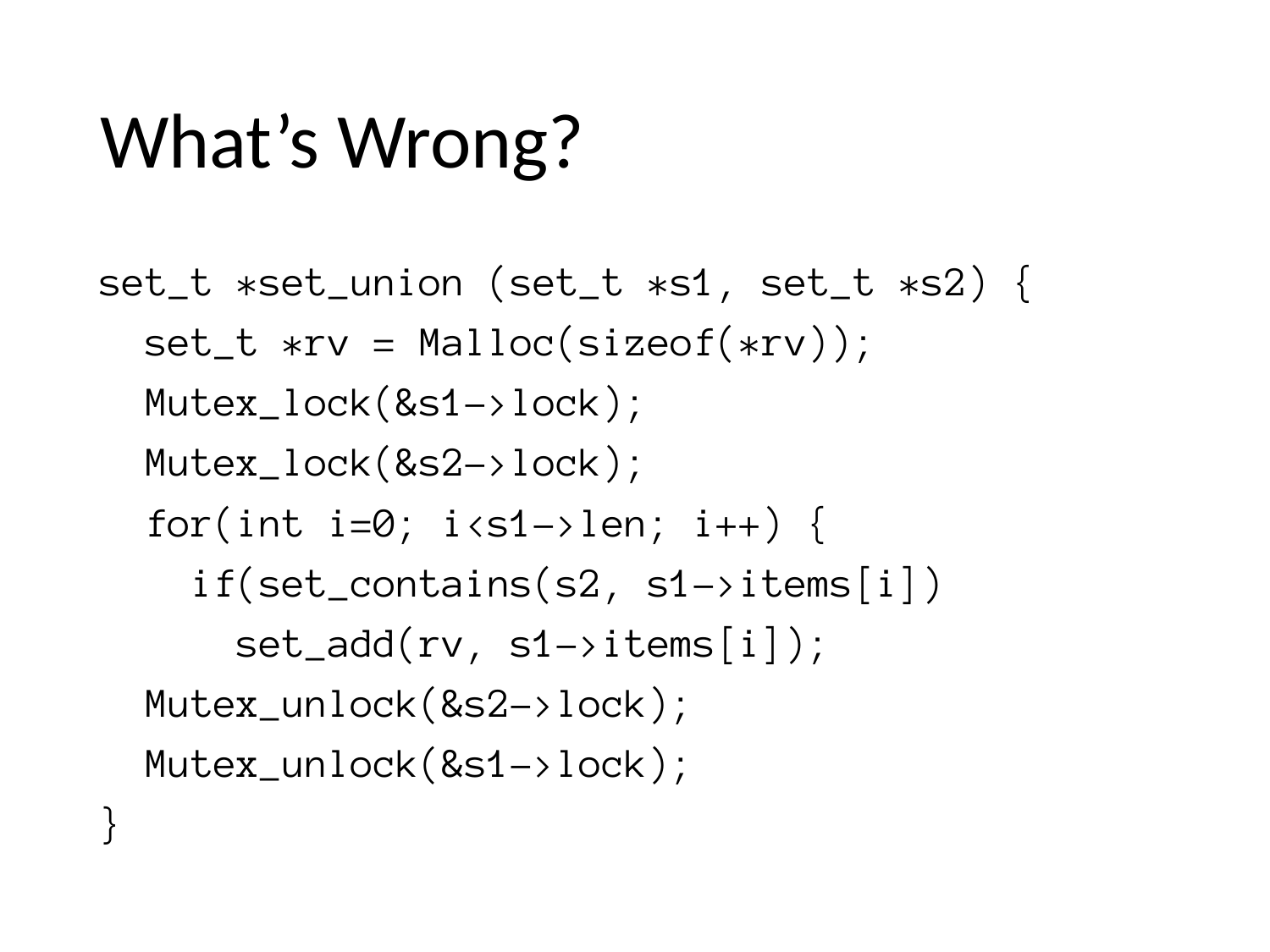

# What’s Wrong?
set_t *set_union (set_t *s1, set_t *s2) {
  set_t *rv = Malloc(sizeof(*rv));
  Mutex_lock(&s1->lock);
  Mutex_lock(&s2->lock);
  for(int i=0; i<s1->len; i++) {
    if(set_contains(s2, s1->items[i])
      set_add(rv, s1->items[i]);
  Mutex_unlock(&s2->lock);
  Mutex_unlock(&s1->lock);
}